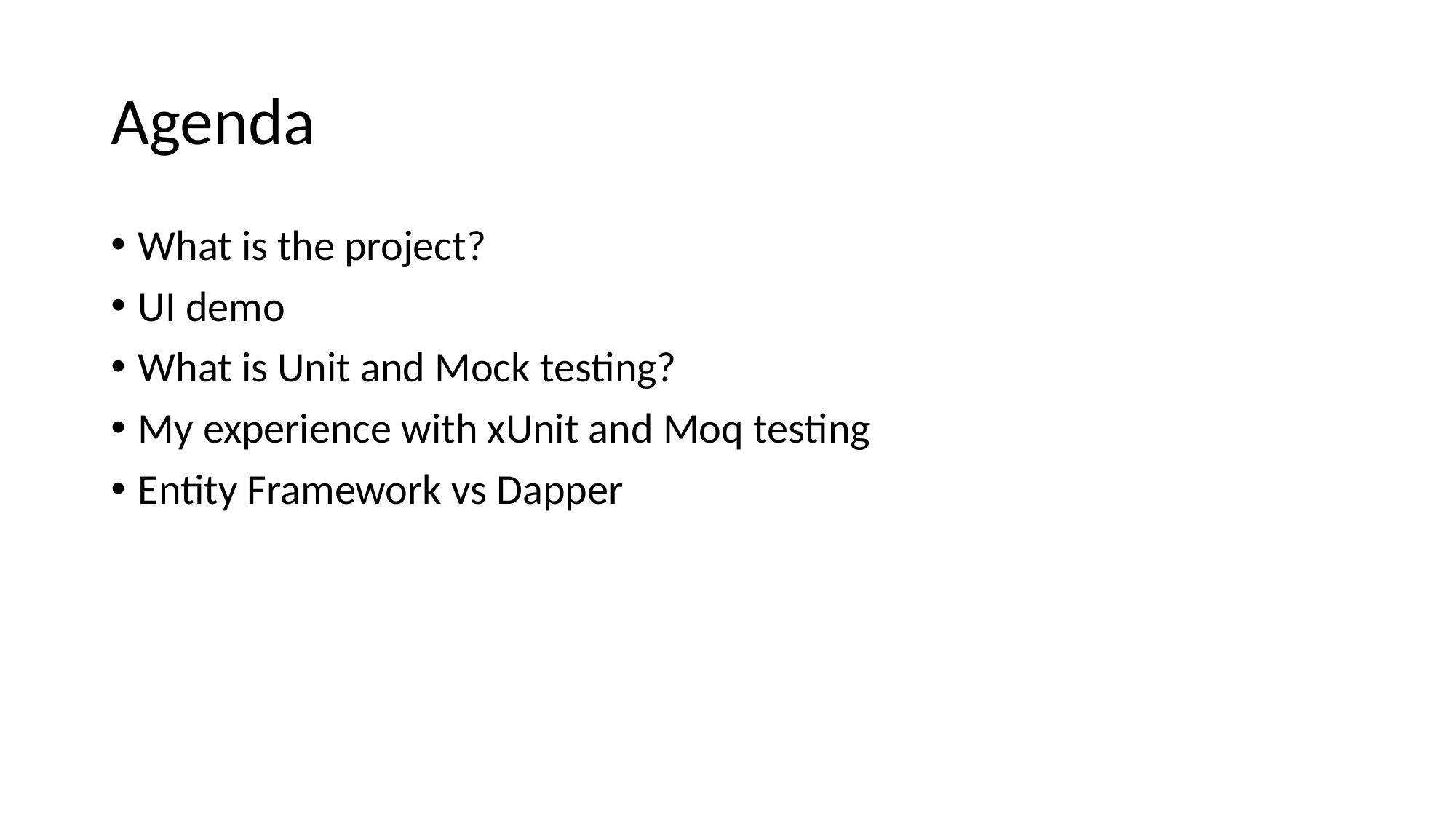

# Agenda
What is the project?
UI demo
What is Unit and Mock testing?
My experience with xUnit and Moq testing
Entity Framework vs Dapper